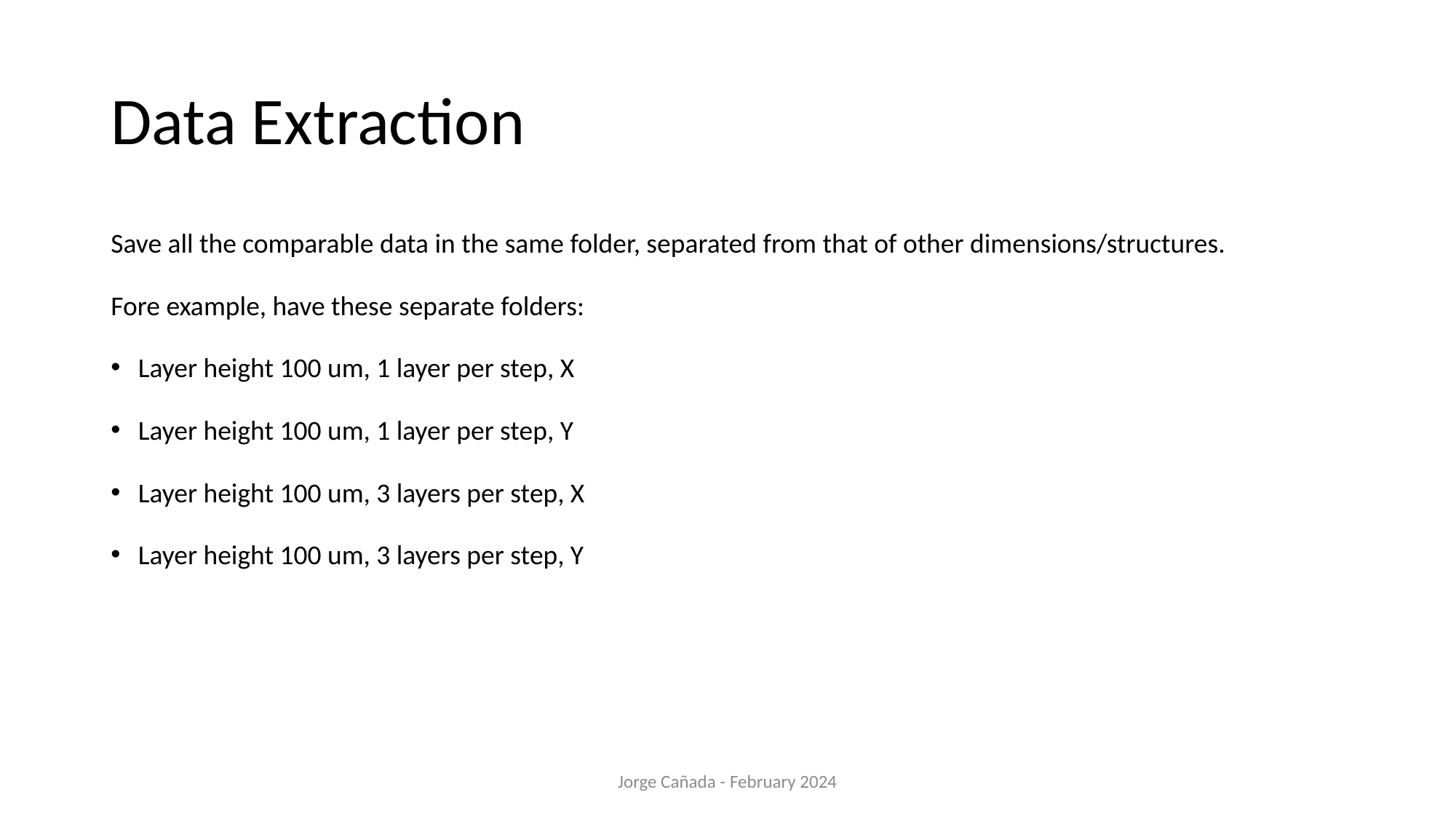

# Data Extraction
Save all the comparable data in the same folder, separated from that of other dimensions/structures.
Fore example, have these separate folders:
Layer height 100 um, 1 layer per step, X
Layer height 100 um, 1 layer per step, Y
Layer height 100 um, 3 layers per step, X
Layer height 100 um, 3 layers per step, Y
Jorge Cañada - February 2024